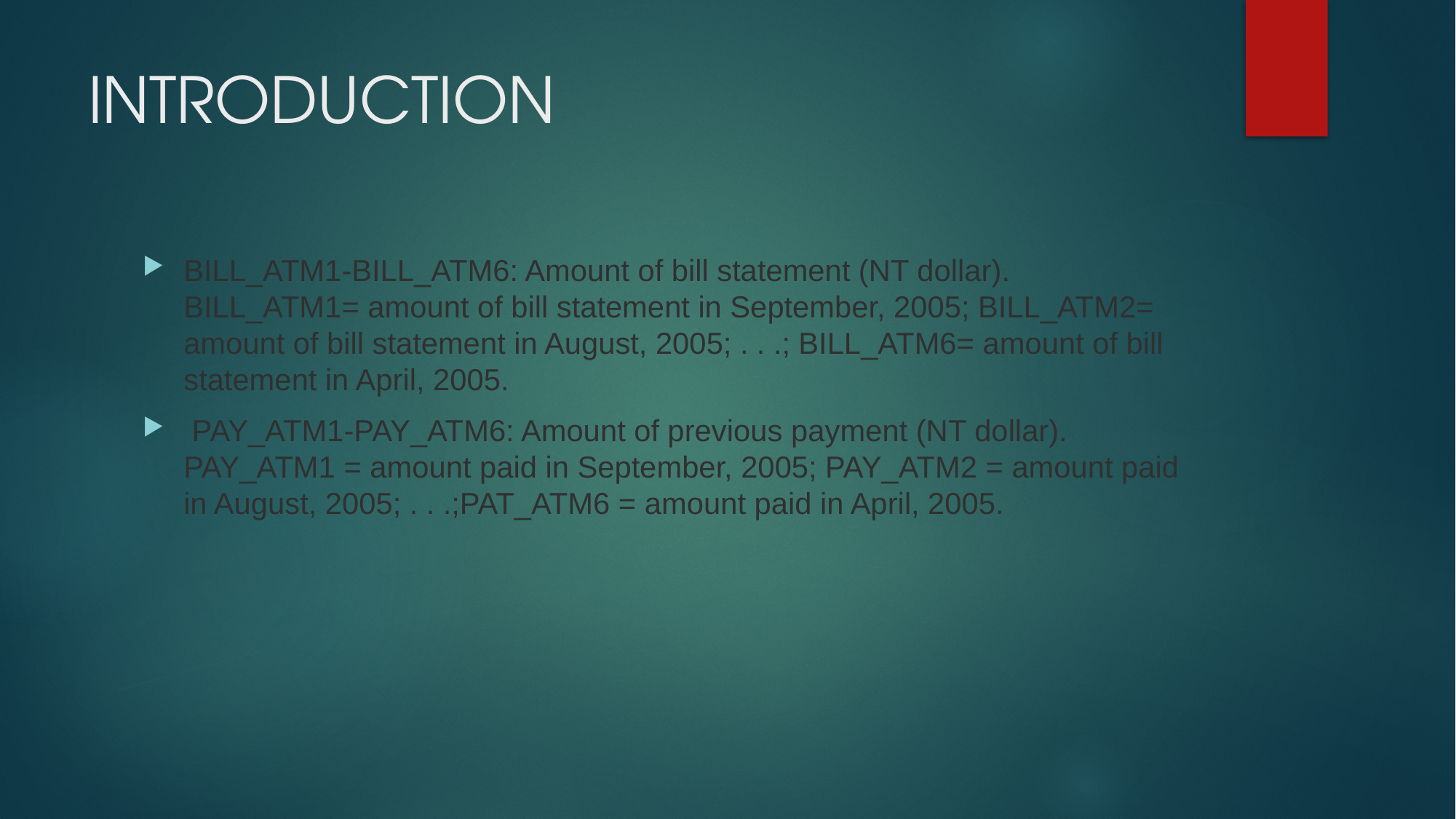

# INTRODUCTION
BILL_ATM1-BILL_ATM6: Amount of bill statement (NT dollar). BILL_ATM1= amount of bill statement in September, 2005; BILL_ATM2= amount of bill statement in August, 2005; . . .; BILL_ATM6= amount of bill statement in April, 2005.
 PAY_ATM1-PAY_ATM6: Amount of previous payment (NT dollar). PAY_ATM1 = amount paid in September, 2005; PAY_ATM2 = amount paid in August, 2005; . . .;PAT_ATM6 = amount paid in April, 2005.